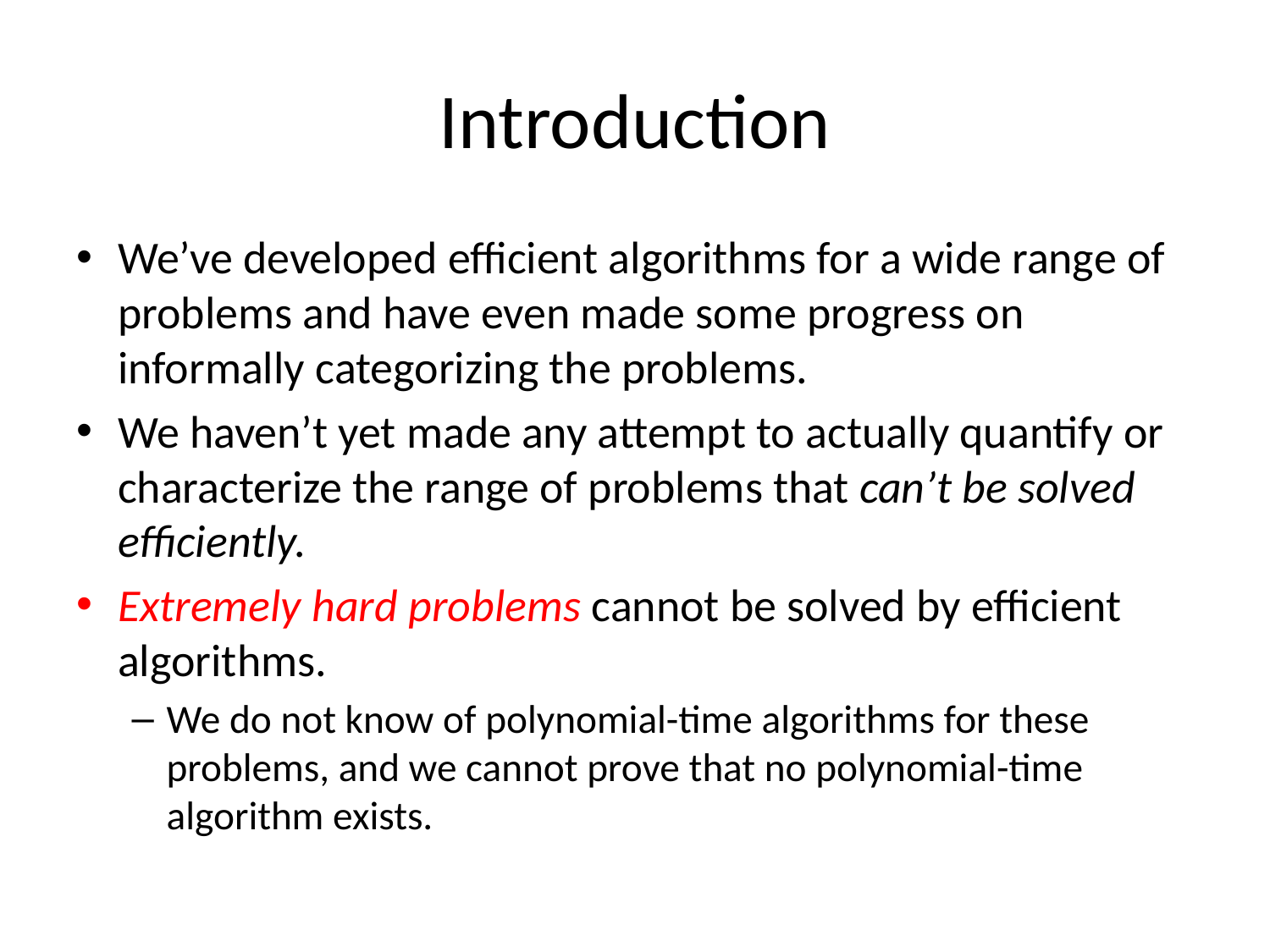

# Introduction
We’ve developed efficient algorithms for a wide range of problems and have even made some progress on informally categorizing the problems.
We haven’t yet made any attempt to actually quantify or characterize the range of problems that can’t be solved efficiently.
Extremely hard problems cannot be solved by efficient algorithms.
We do not know of polynomial-time algorithms for these problems, and we cannot prove that no polynomial-time algorithm exists.